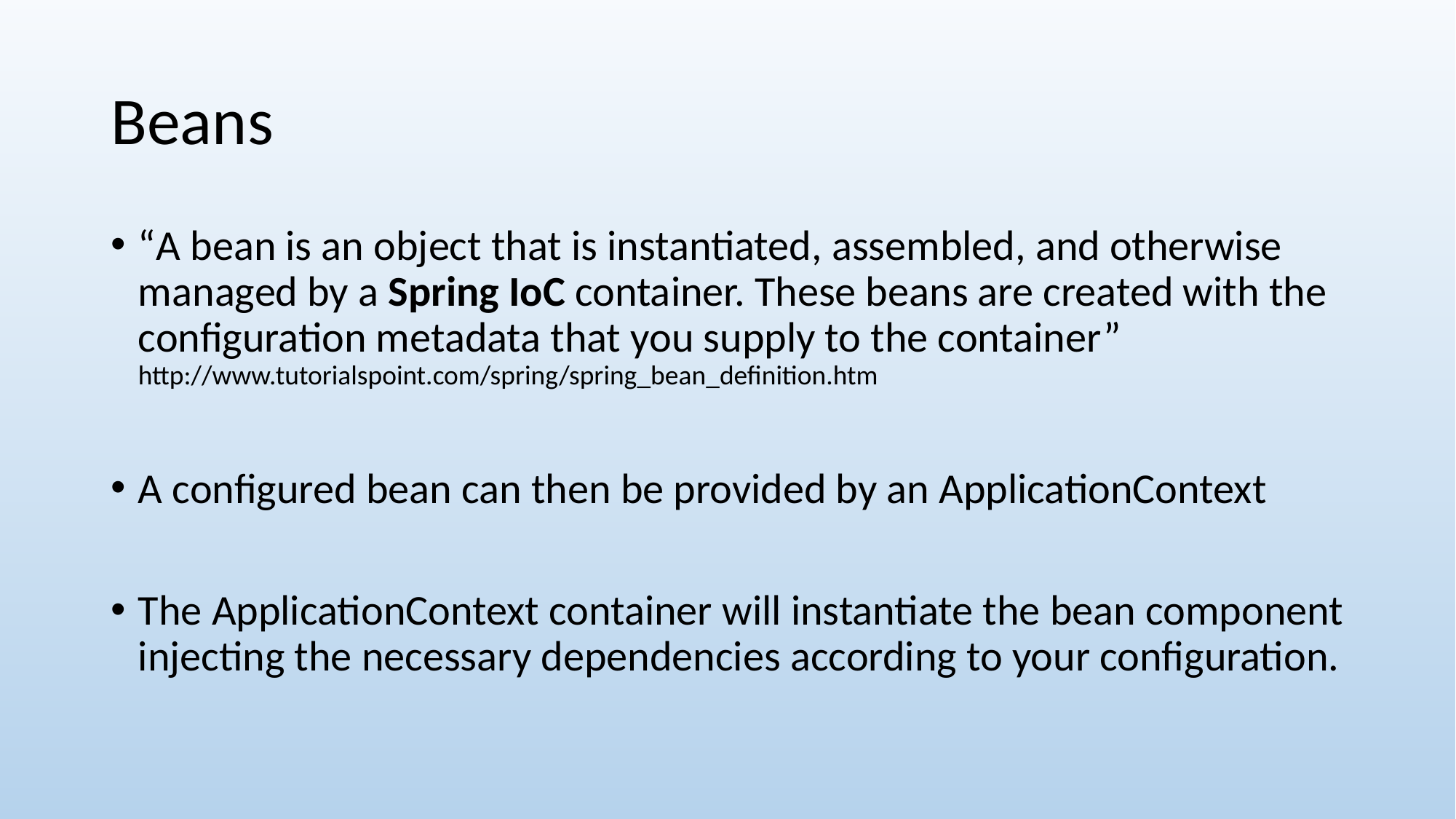

# Beans
“A bean is an object that is instantiated, assembled, and otherwise managed by a Spring IoC container. These beans are created with the configuration metadata that you supply to the container” http://www.tutorialspoint.com/spring/spring_bean_definition.htm

A configured bean can then be provided by an ApplicationContext

The ApplicationContext container will instantiate the bean component injecting the necessary dependencies according to your configuration.